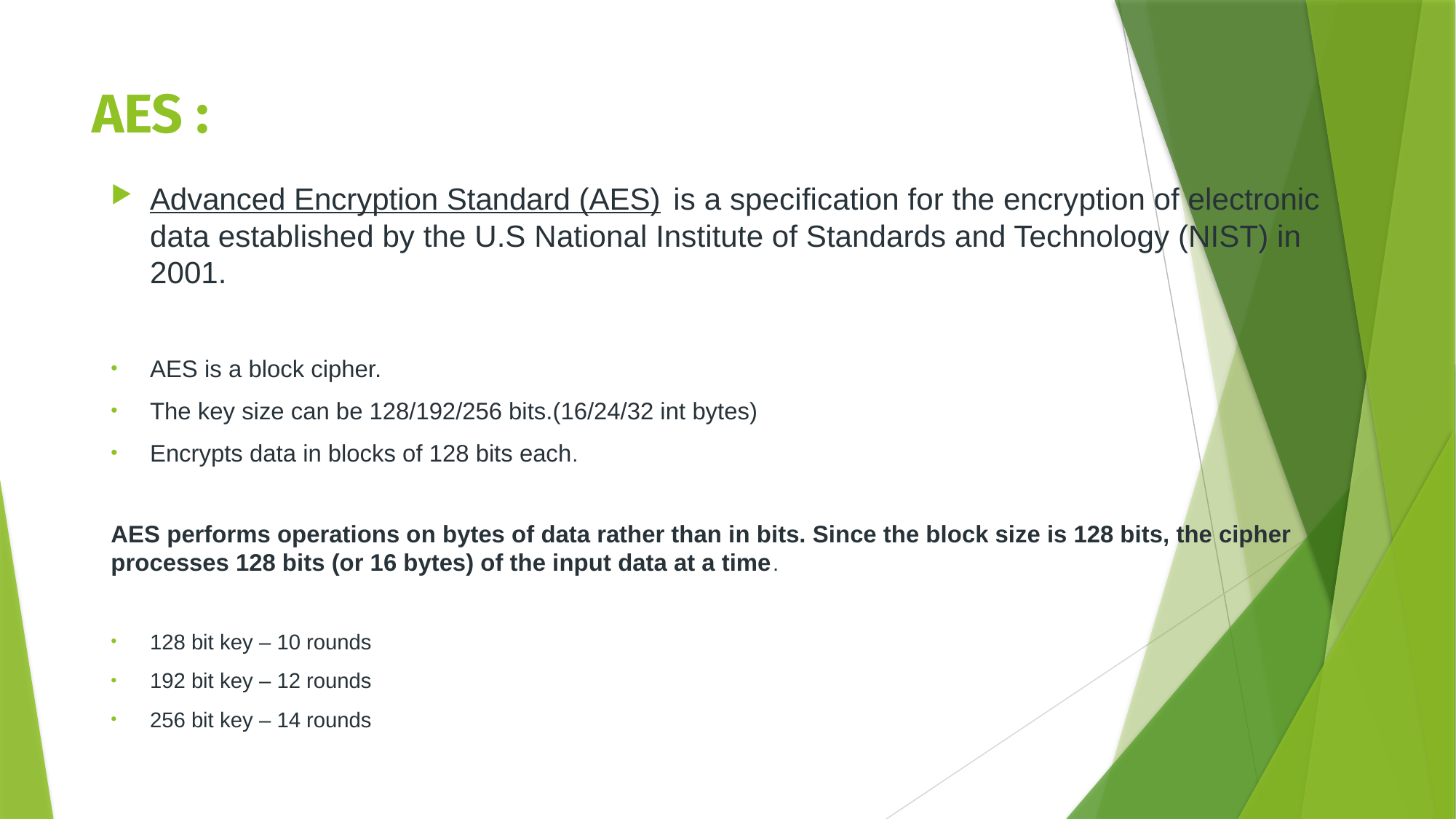

# AES :
Advanced Encryption Standard (AES) is a specification for the encryption of electronic data established by the U.S National Institute of Standards and Technology (NIST) in 2001.

AES is a block cipher.
The key size can be 128/192/256 bits.(16/24/32 int bytes)
Encrypts data in blocks of 128 bits each.

AES performs operations on bytes of data rather than in bits. Since the block size is 128 bits, the cipher processes 128 bits (or 16 bytes) of the input data at a time.

128 bit key – 10 rounds
192 bit key – 12 rounds
256 bit key – 14 rounds